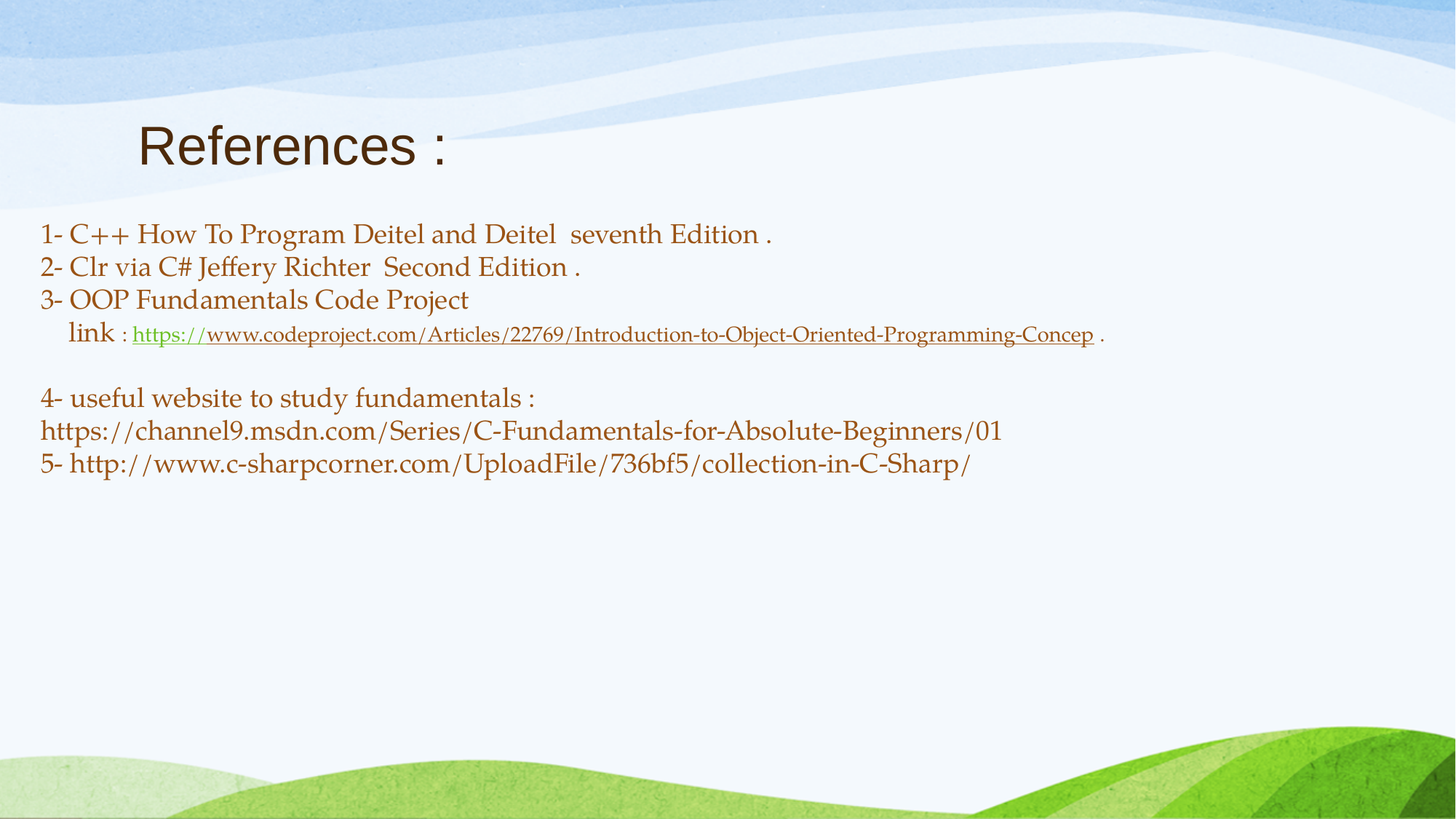

# References :
1- C++ How To Program Deitel and Deitel  seventh Edition .
2- Clr via C# Jeffery Richter  Second Edition .
3- OOP Fundamentals Code Project
    link : https://www.codeproject.com/Articles/22769/Introduction-to-Object-Oriented-Programming-Concep .

4- useful website to study fundamentals :
https://channel9.msdn.com/Series/C-Fundamentals-for-Absolute-Beginners/01
5- http://www.c-sharpcorner.com/UploadFile/736bf5/collection-in-C-Sharp/